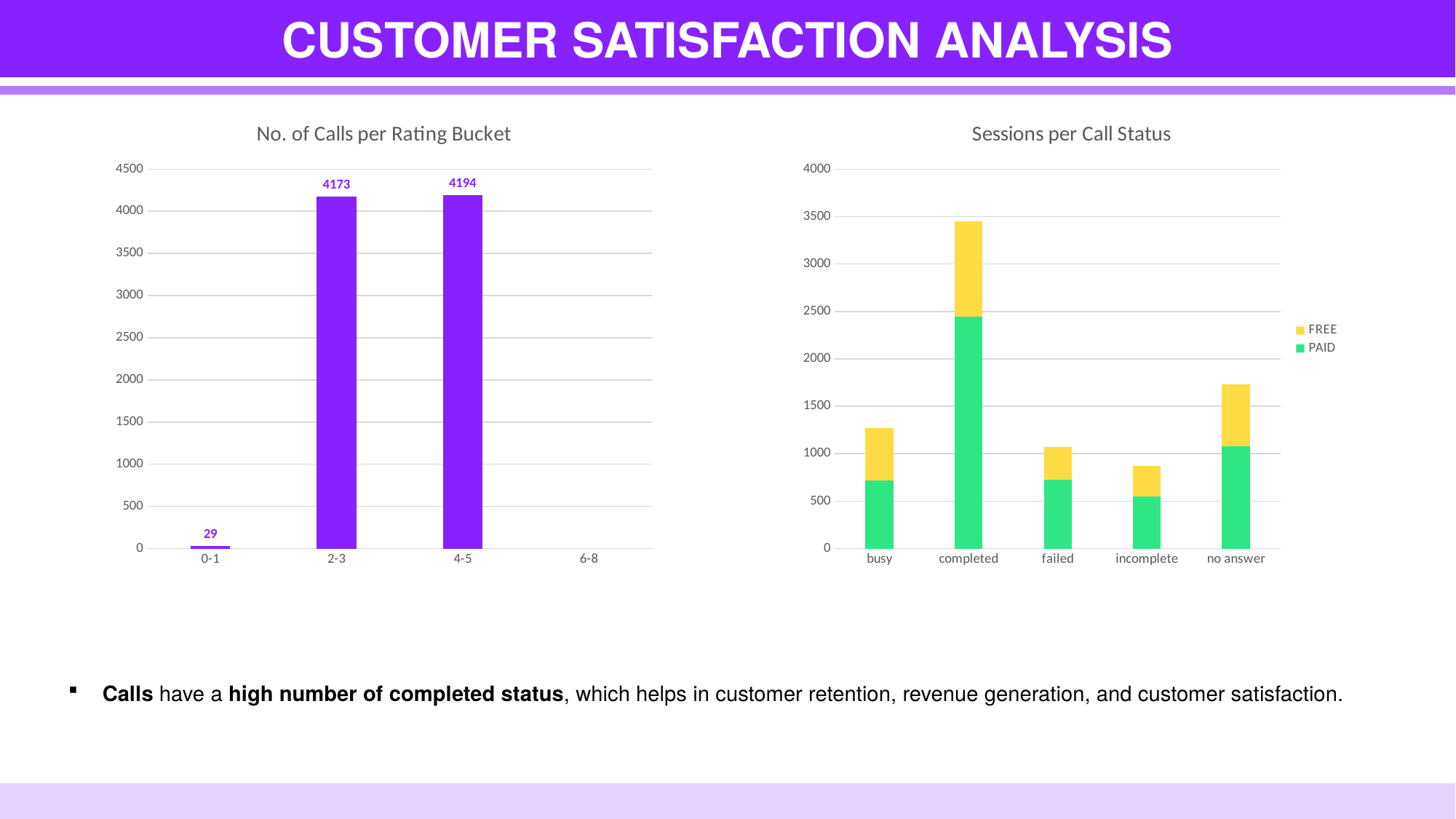

CUSTOMER SATISFACTION ANALYSIS

### Chart: No. of Calls per Rating Bucket

| Category | Total |
|---|---|
| 0-1 | 29.0 |
| 2-3 | 4173.0 |
| 4-5 | 4194.0 |
| 6-8 | None |

### Chart: Sessions per Call Status

| Category | PAID | FREE |
|---|---|---|
| busy | 714.0 | 556.0 |
| completed | 2442.0 | 1011.0 |
| failed | 724.0 | 345.0 |
| incomplete | 549.0 | 326.0 |
| no answer | 1076.0 | 653.0 |
Calls have a high number of completed status, which helps in customer retention, revenue generation, and customer satisfaction.